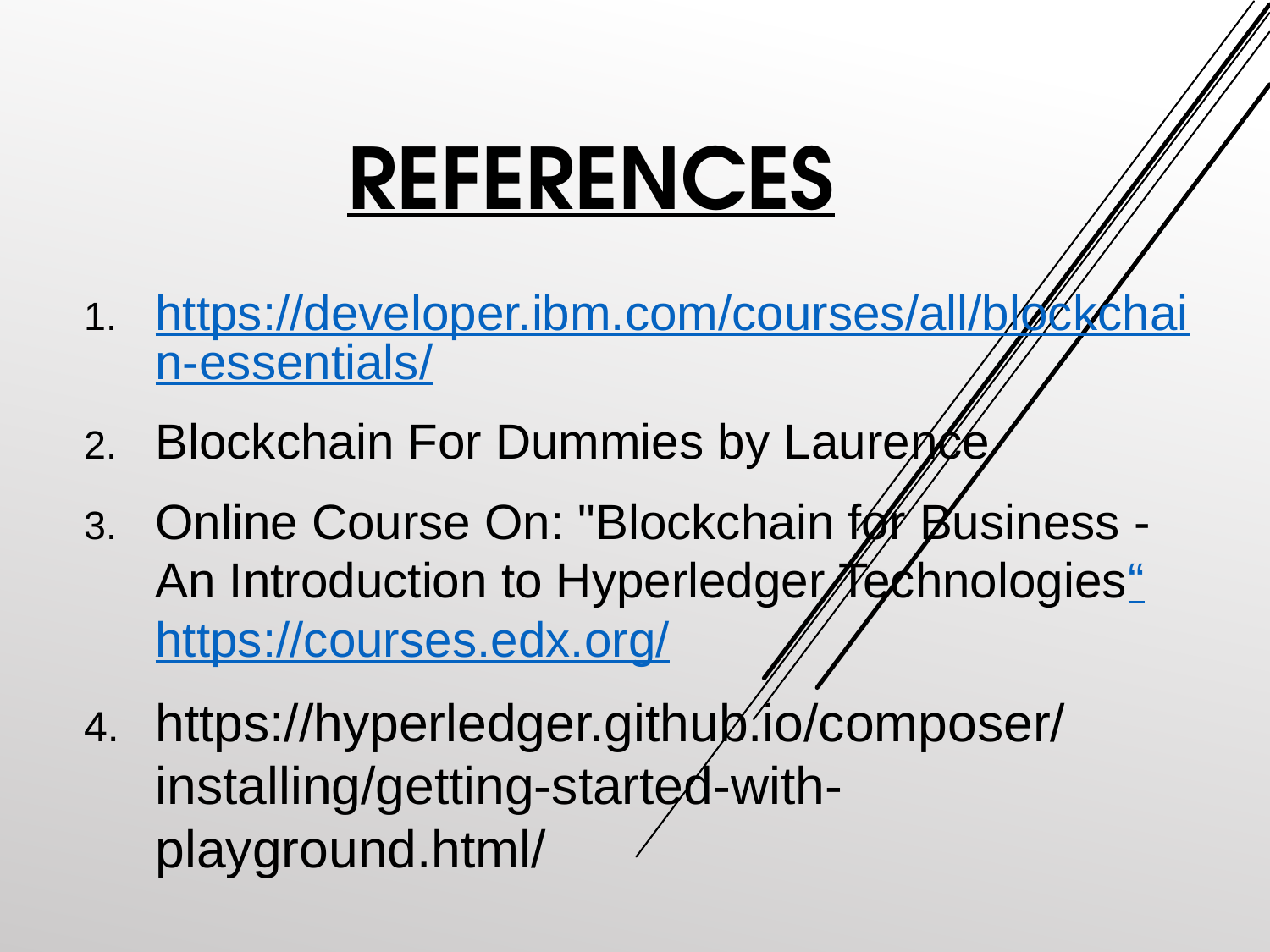

# References
https://developer.ibm.com/courses/all/blockchain-essentials/
Blockchain For Dummies by Laurence
Online Course On: "Blockchain for Business - An Introduction to Hyperledger Technologies“ https://courses.edx.org/
https://hyperledger.github.io/composer/installing/getting-started-with-playground.html/